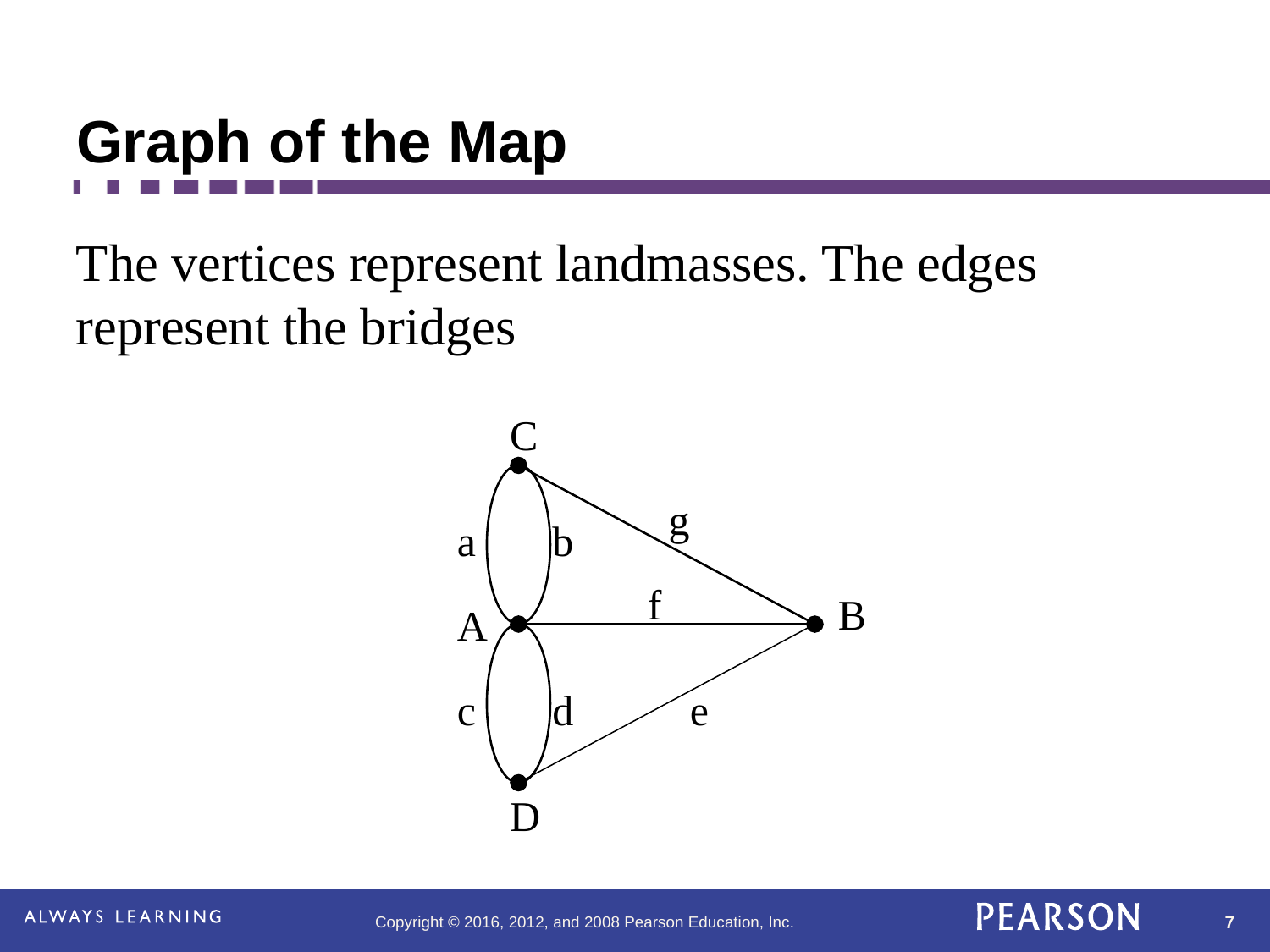

# Graph of the Map
The vertices represent landmasses. The edges represent the bridges
C

g
a
b
f
B
A

c
d
e
D